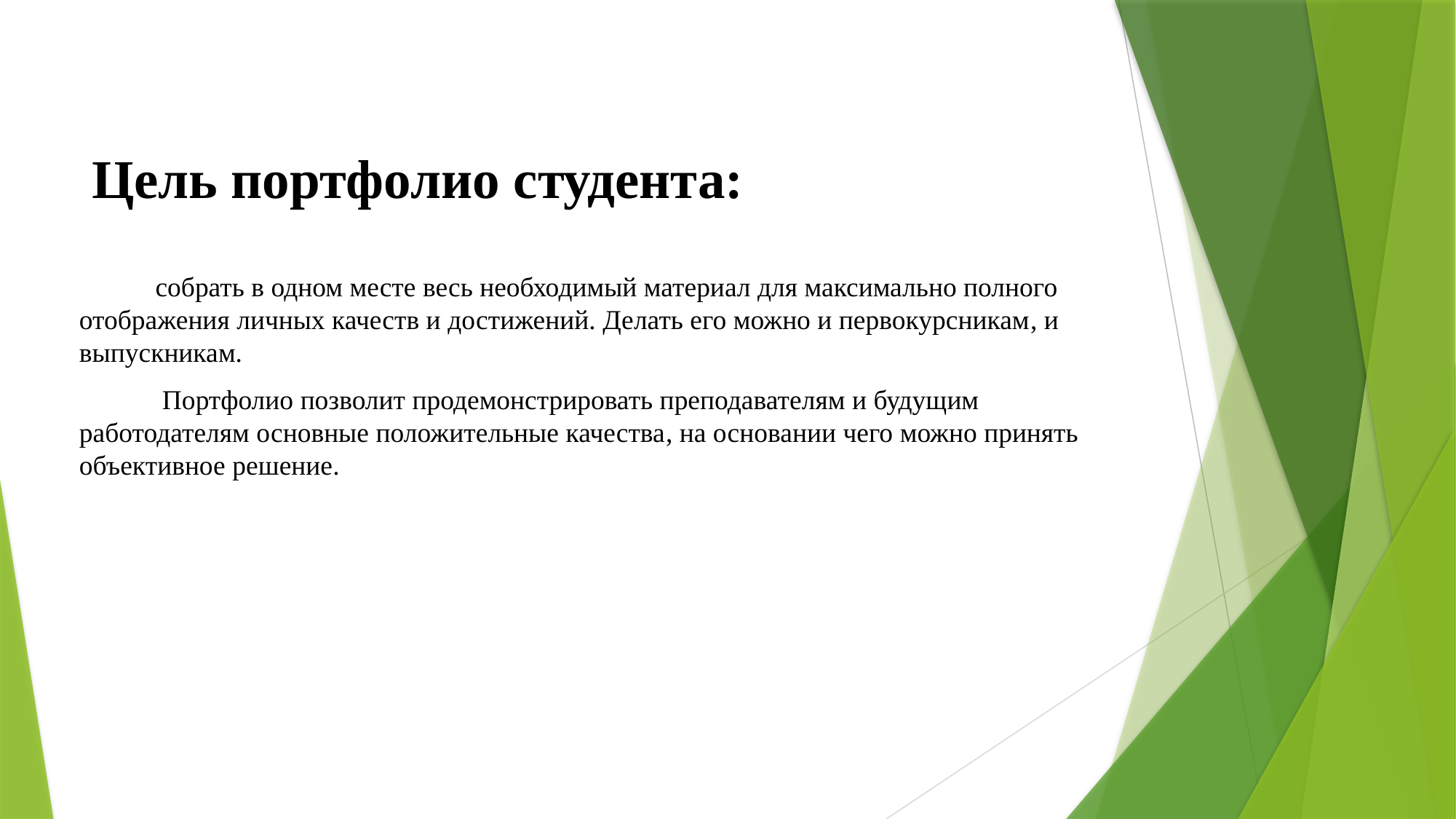

# Цель портфолио студента:
           собрать в одном месте весь необходимый материал для максимально полного отображения личных качеств и достижений. Делать его можно и первокурсникам, и выпускникам.
            Портфолио позволит продемонстрировать преподавателям и будущим работодателям основные положительные качества, на основании чего можно принять объективное решение.